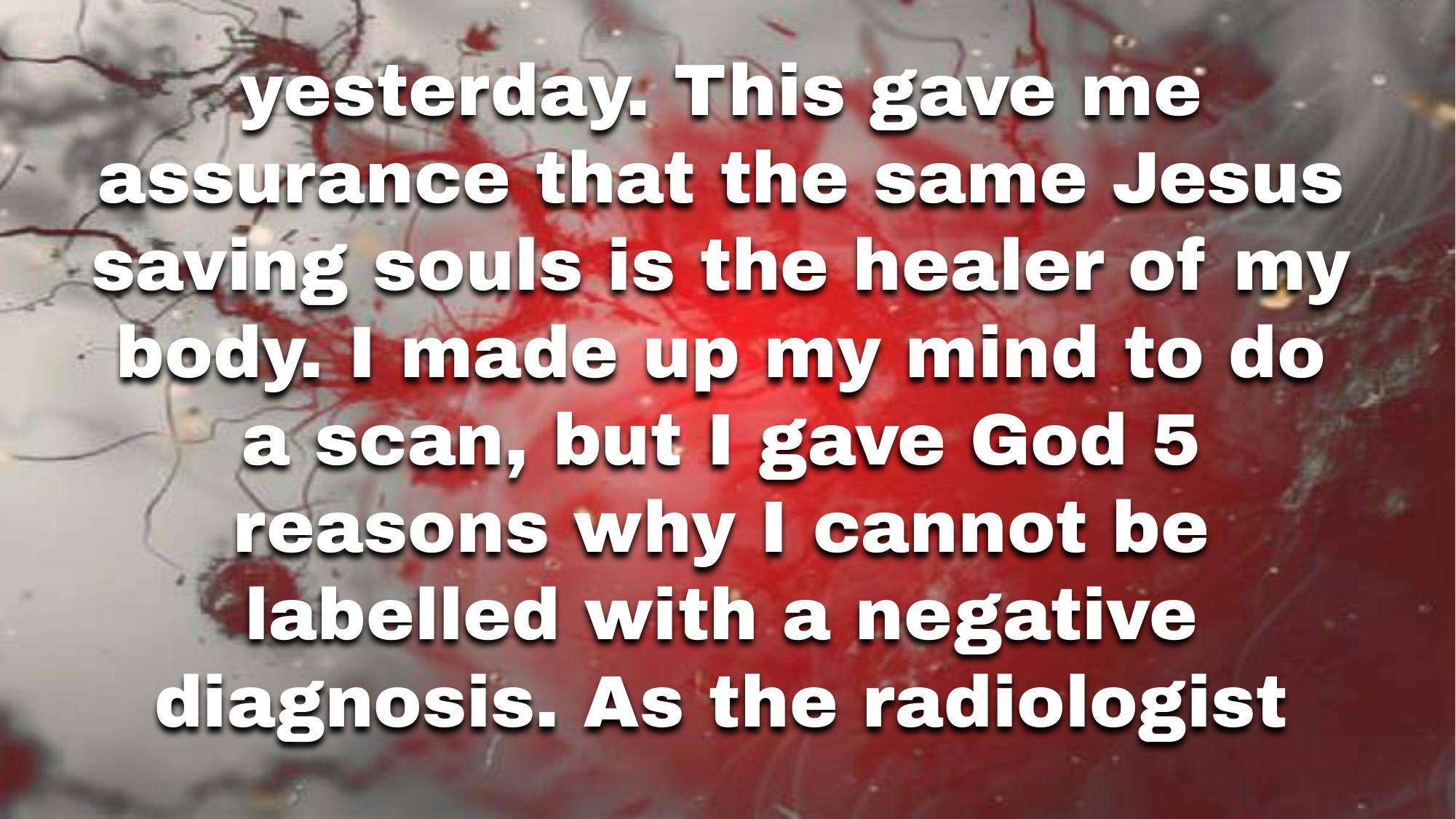

yesterday. This gave me assurance that the same Jesus saving souls is the healer of my body. I made up my mind to do a scan, but I gave God 5 reasons why I cannot be labelled with a negative diagnosis. As the radiologist